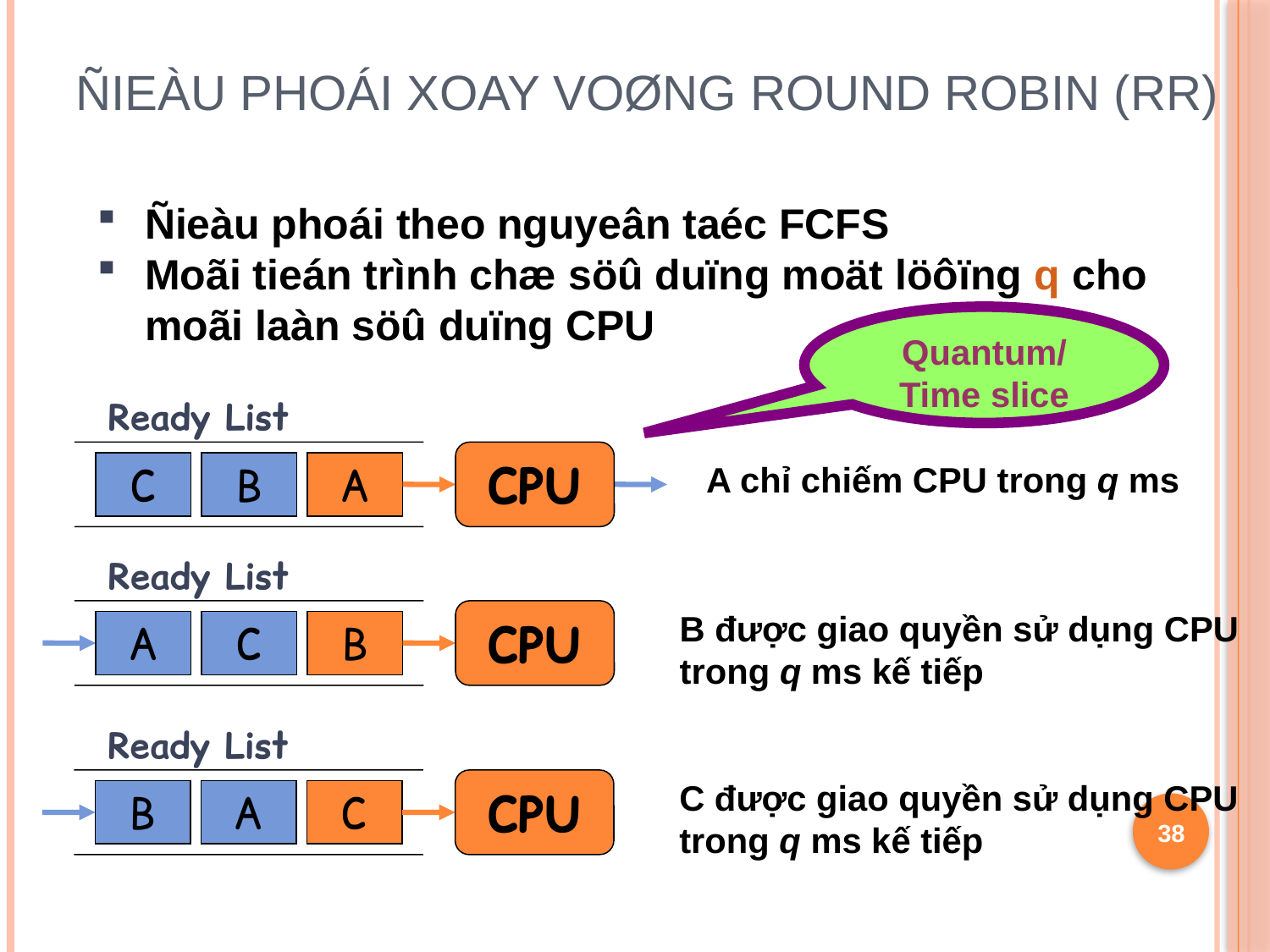

# Ñieàu phoái XOAY VOØNG Round Robin (RR)
Ñieàu phoái theo nguyeân taéc FCFS
Moãi tieán trình chæ söû duïng moät löôïng q cho moãi laàn söû duïng CPU
Quantum/
Time slice
Ready List

CPU

A chỉ chiếm CPU trong q ms
C
B
A

Ready List

CPU

B được giao quyền sử dụng CPU
trong q ms kế tiếp
A
C
B

Ready List

CPU

C được giao quyền sử dụng CPU
trong q ms kế tiếp
B
A
C
38